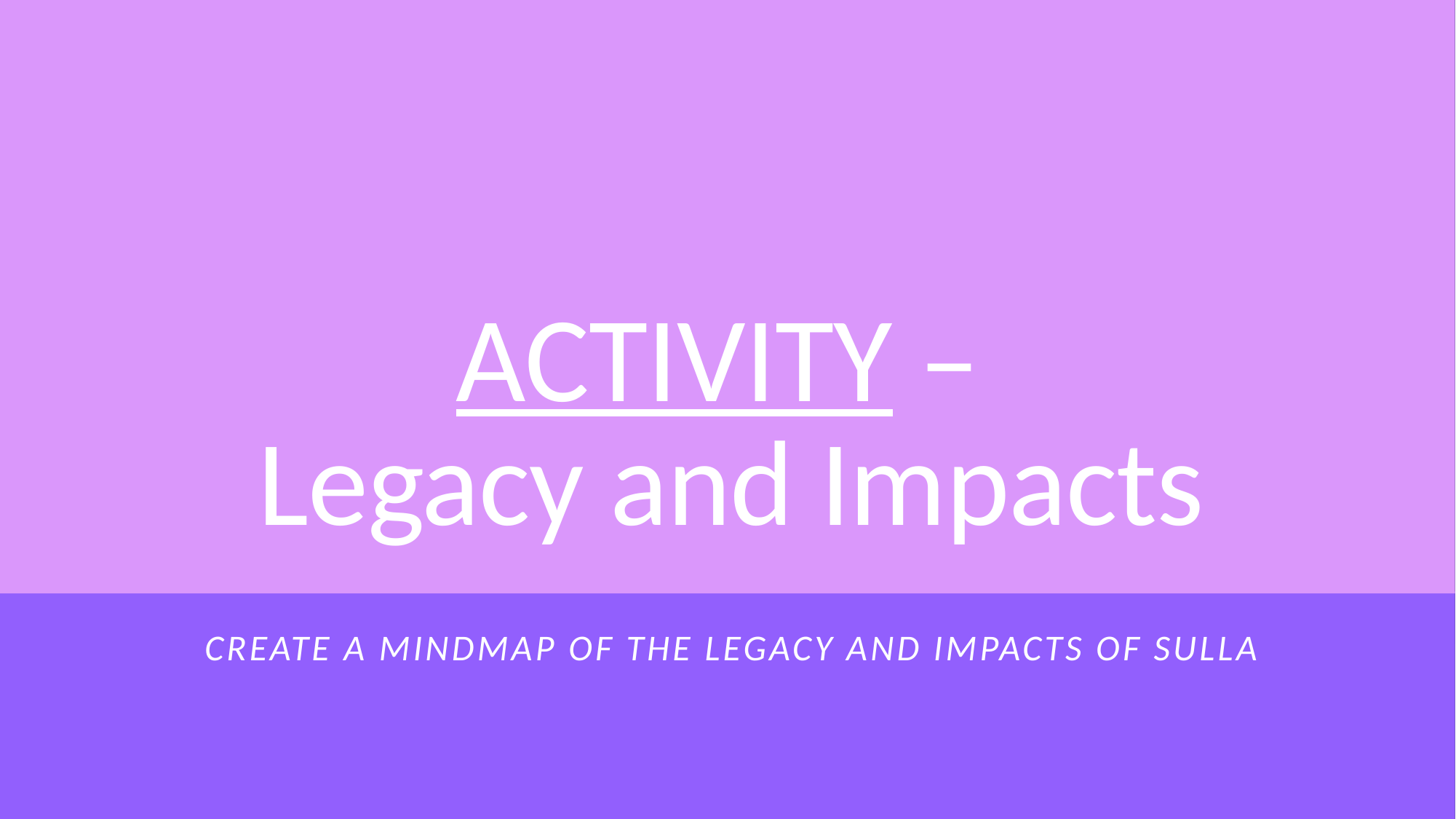

# ACTIVITY – Legacy and Impacts

Create a mindmap of the legacy and impacts of Sulla